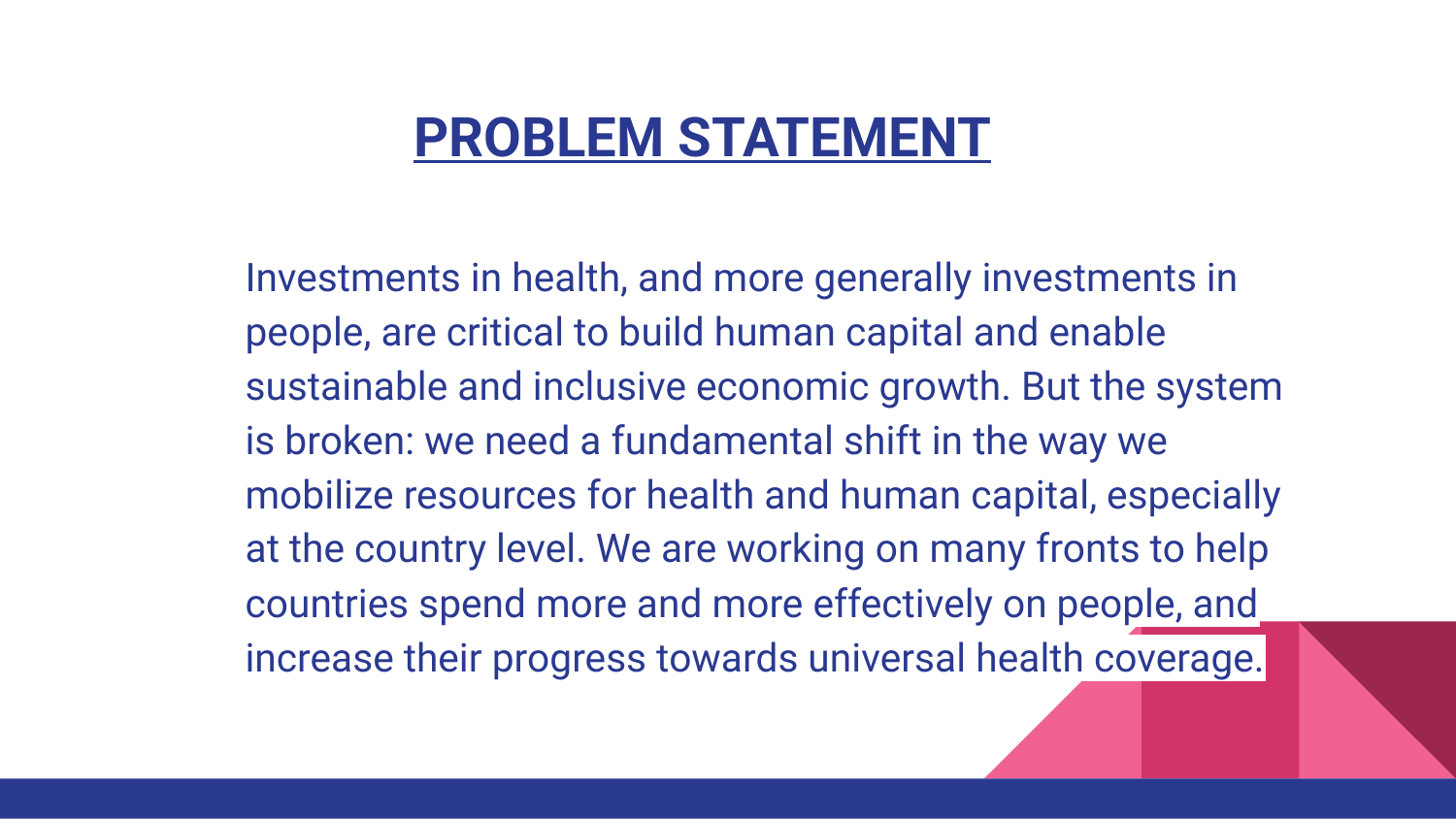

# PROBLEM STATEMENT
Investments in health, and more generally investments in people, are critical to build human capital and enable sustainable and inclusive economic growth. But the system is broken: we need a fundamental shift in the way we mobilize resources for health and human capital, especially at the country level. We are working on many fronts to help countries spend more and more effectively on people, and increase their progress towards universal health coverage.